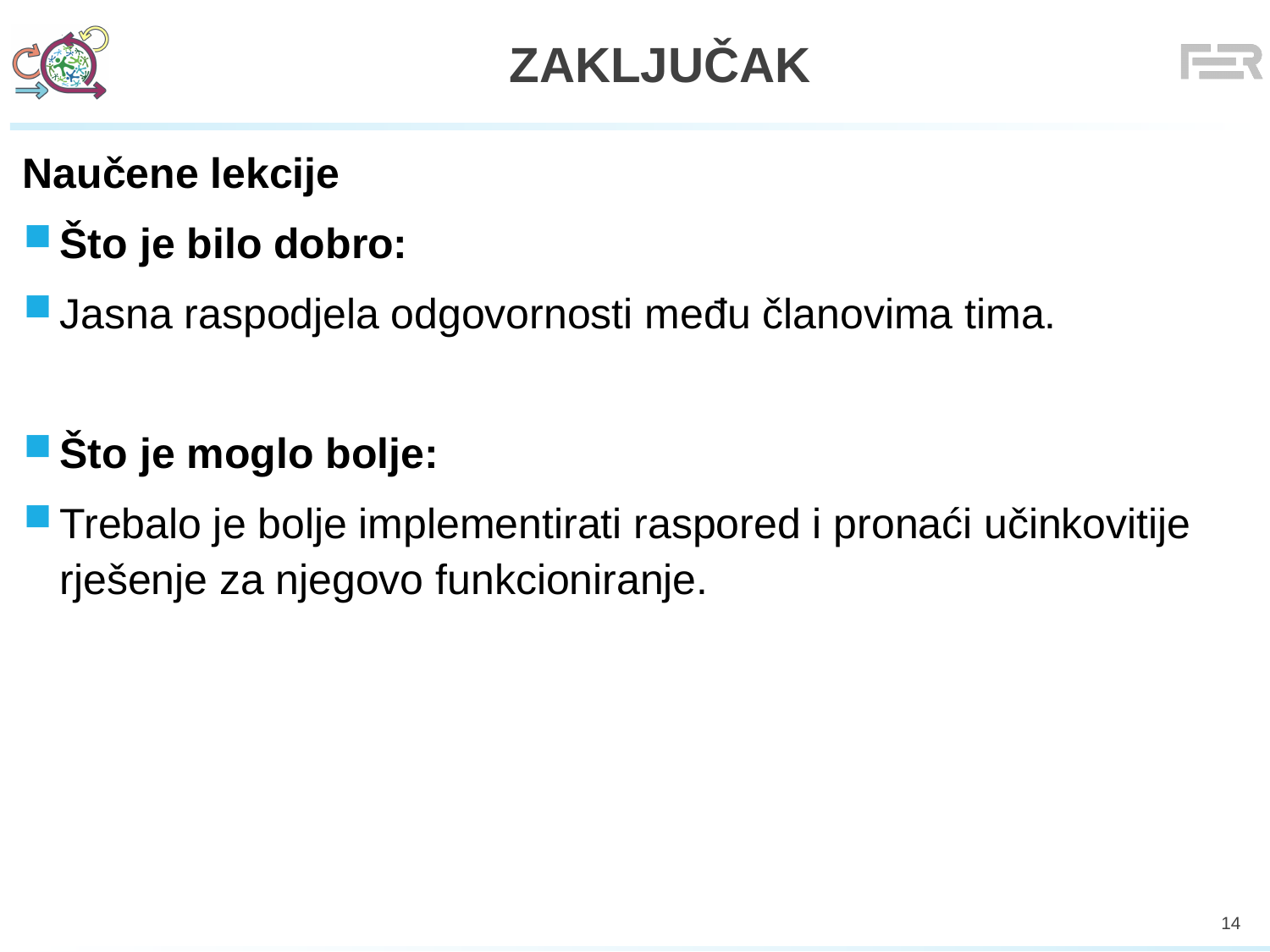

# Zaključak
Naučene lekcije
Što je bilo dobro:
Jasna raspodjela odgovornosti među članovima tima.

Što je moglo bolje:
Trebalo je bolje implementirati raspored i pronaći učinkovitije rješenje za njegovo funkcioniranje.

14